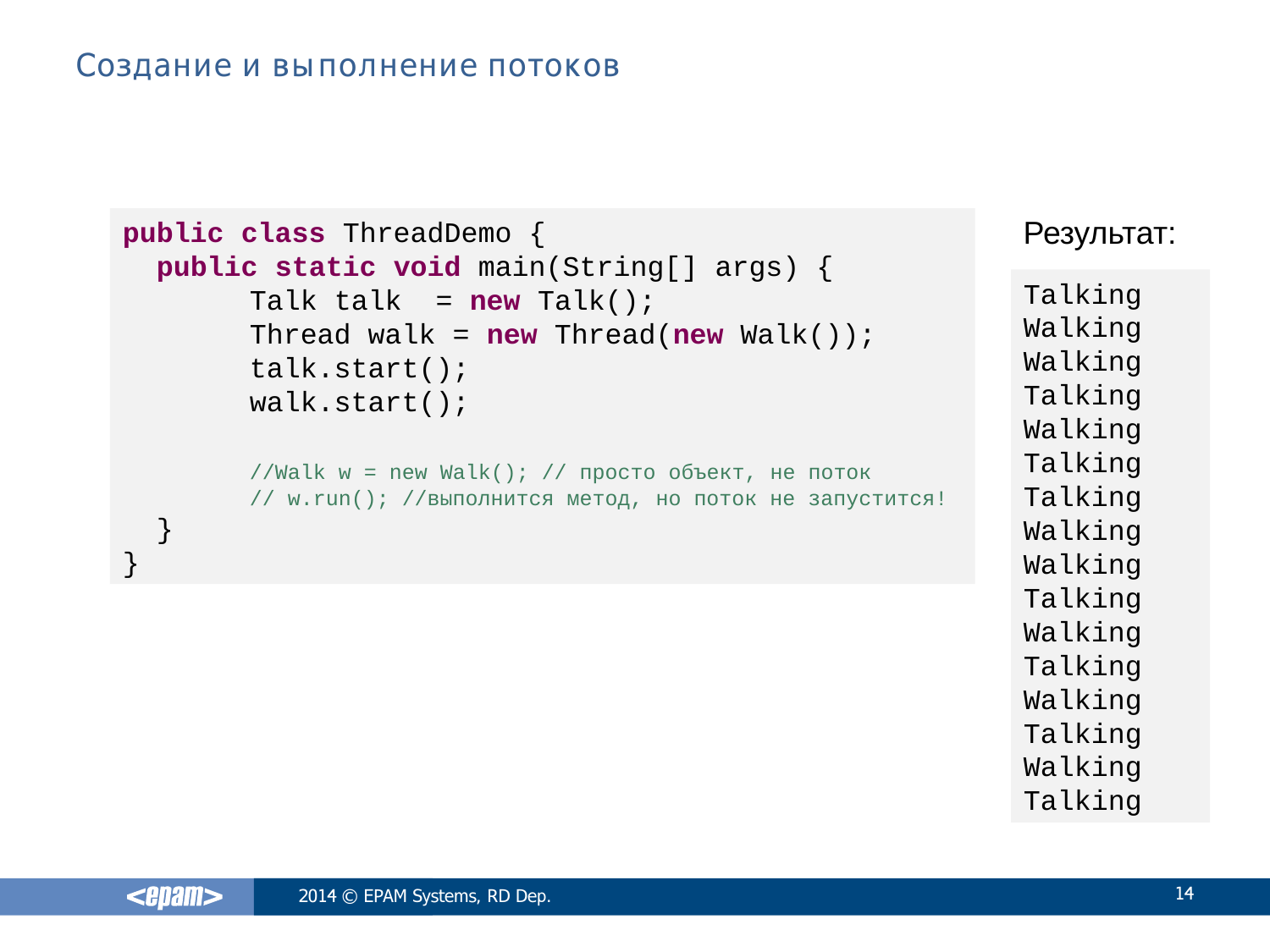

# Создание и выполнение потоков
public class ThreadDemo {
  public static void main(String[] args) {
	Talk talk  = new Talk();
	Thread walk = new Thread(new Walk());
	talk.start();
	walk.start();

	//Walk w = new Walk(); // просто объект, не поток
	// w.run(); //выполнится метод, но поток не запустится!
  }
}
Результат:
Talking
Walking
Walking
Talking
Walking
Talking
Talking
Walking
Walking
Talking
Walking
Talking
Walking
Talking
Walking
Talking
14
2014 © EPAM Systems, RD Dep.